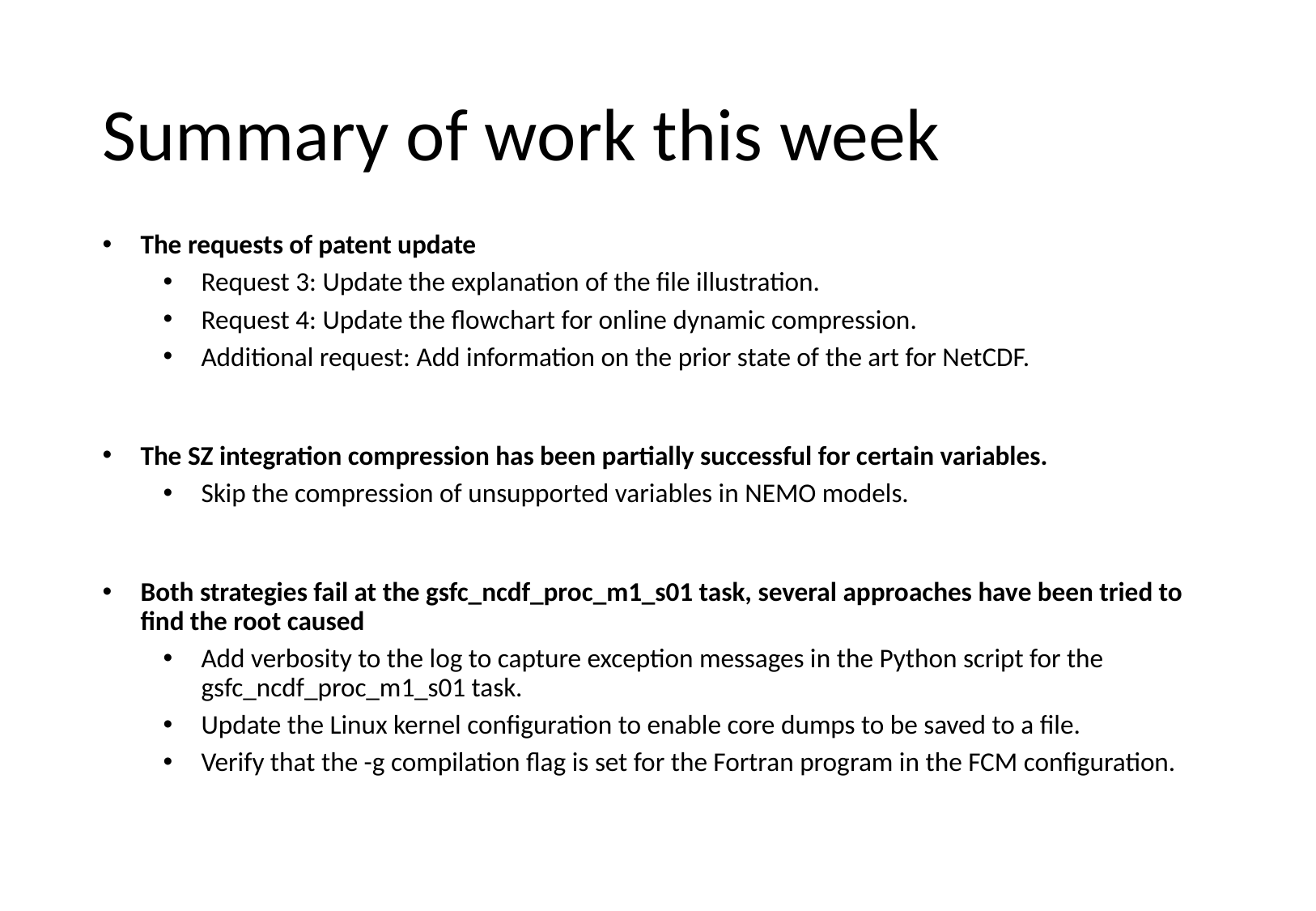

# Summary of work this week
The requests of patent update
Request 3: Update the explanation of the file illustration.
Request 4: Update the flowchart for online dynamic compression.
Additional request: Add information on the prior state of the art for NetCDF.

The SZ integration compression has been partially successful for certain variables.
Skip the compression of unsupported variables in NEMO models.

Both strategies fail at the gsfc_ncdf_proc_m1_s01 task, several approaches have been tried to find the root caused
Add verbosity to the log to capture exception messages in the Python script for the gsfc_ncdf_proc_m1_s01 task.
Update the Linux kernel configuration to enable core dumps to be saved to a file.
Verify that the -g compilation flag is set for the Fortran program in the FCM configuration.